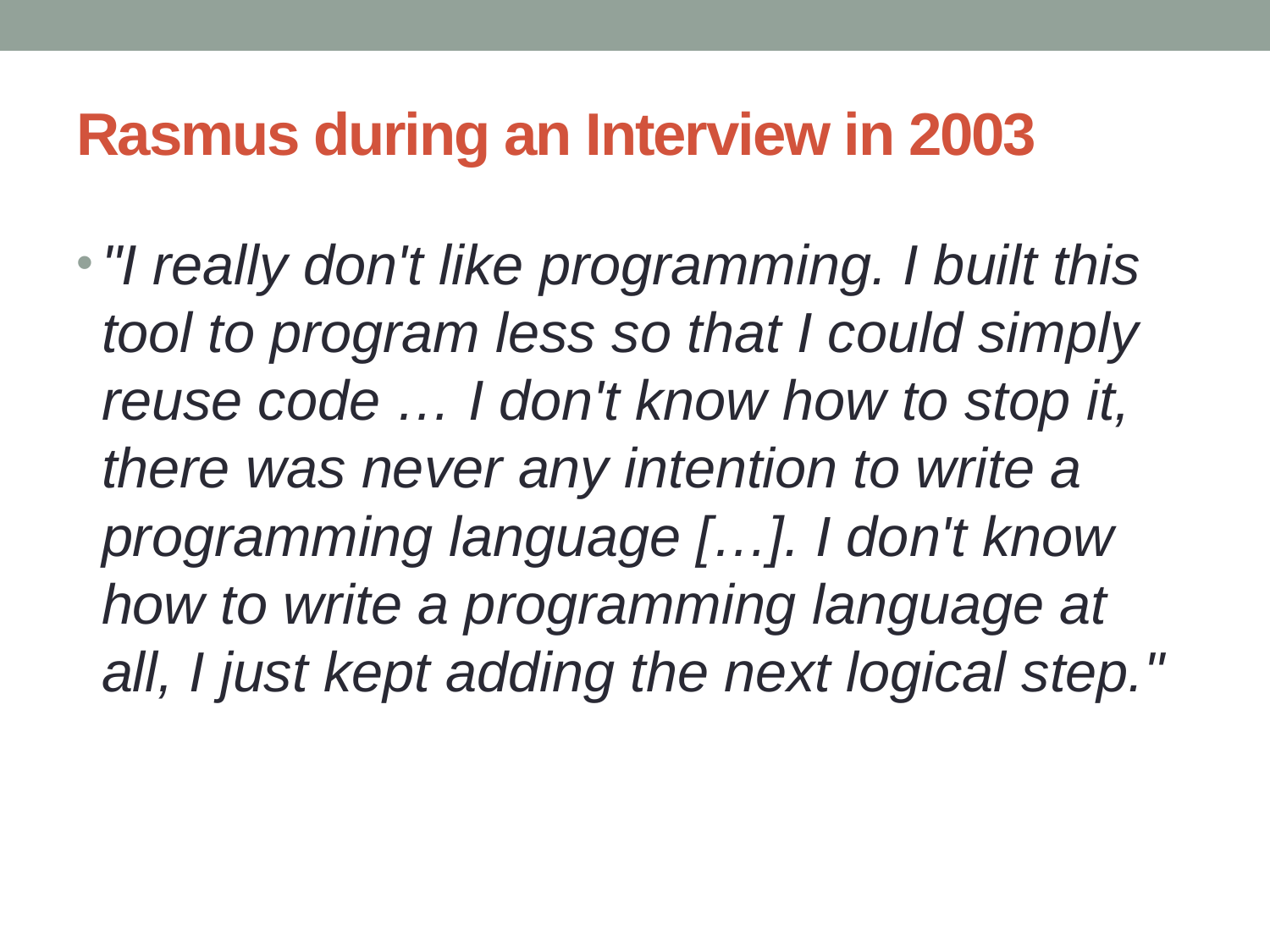

# Rasmus during an Interview in 2003
"I really don't like programming. I built this tool to program less so that I could simply reuse code … I don't know how to stop it, there was never any intention to write a programming language […]. I don't know how to write a programming language at all, I just kept adding the next logical step."